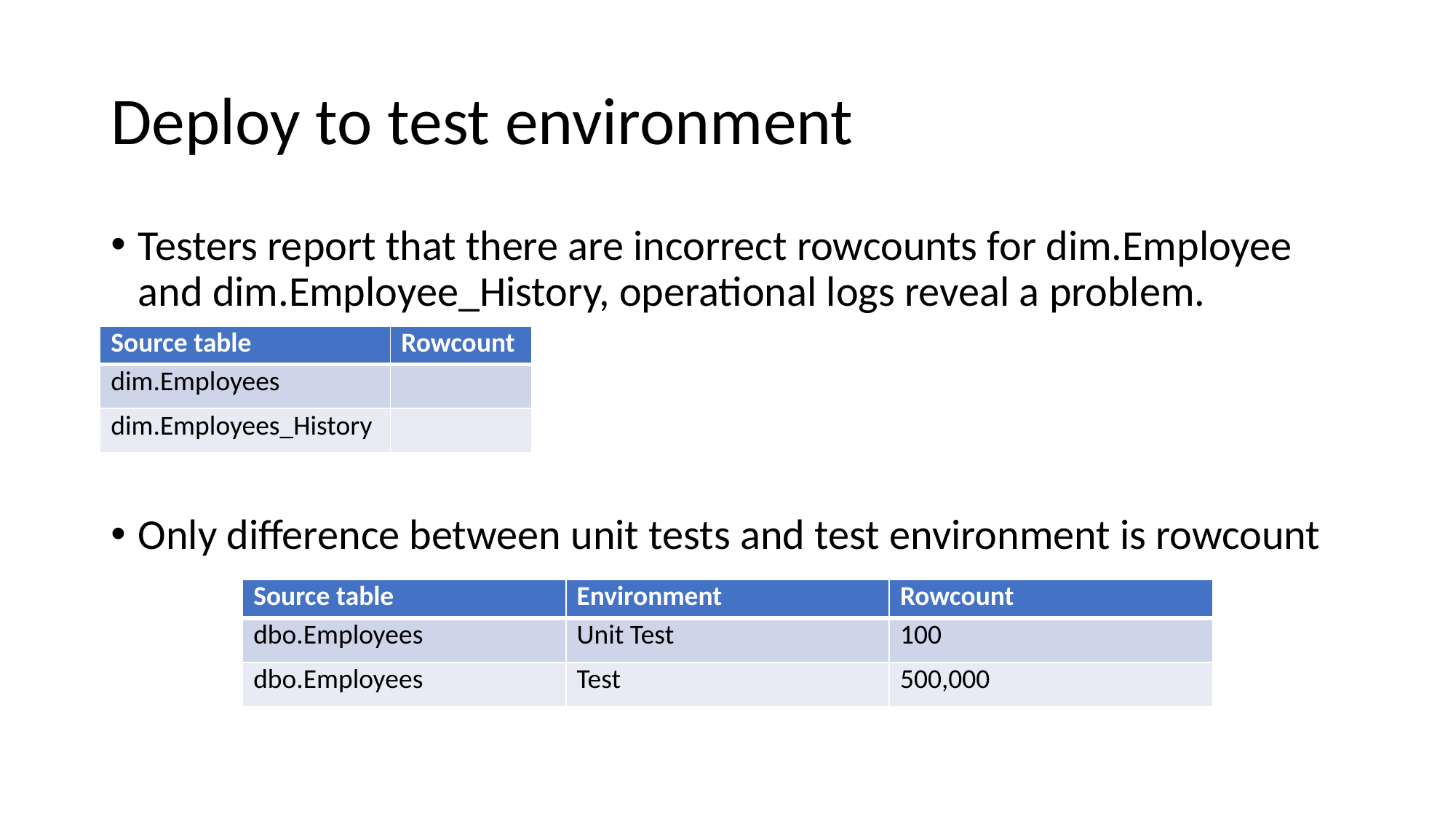

# Deploy to test environment
Testers report that there are incorrect rowcounts for dim.Employee and dim.Employee_History, operational logs reveal a problem.

Only difference between unit tests and test environment is rowcount

| Source table | Rowcount |
| --- | --- |
| dim.Employees |  |
| dim.Employees\_History |  |
| Source table | Environment | Rowcount |
| --- | --- | --- |
| dbo.Employees | Unit Test | 100 |
| dbo.Employees | Test | 500,000 |